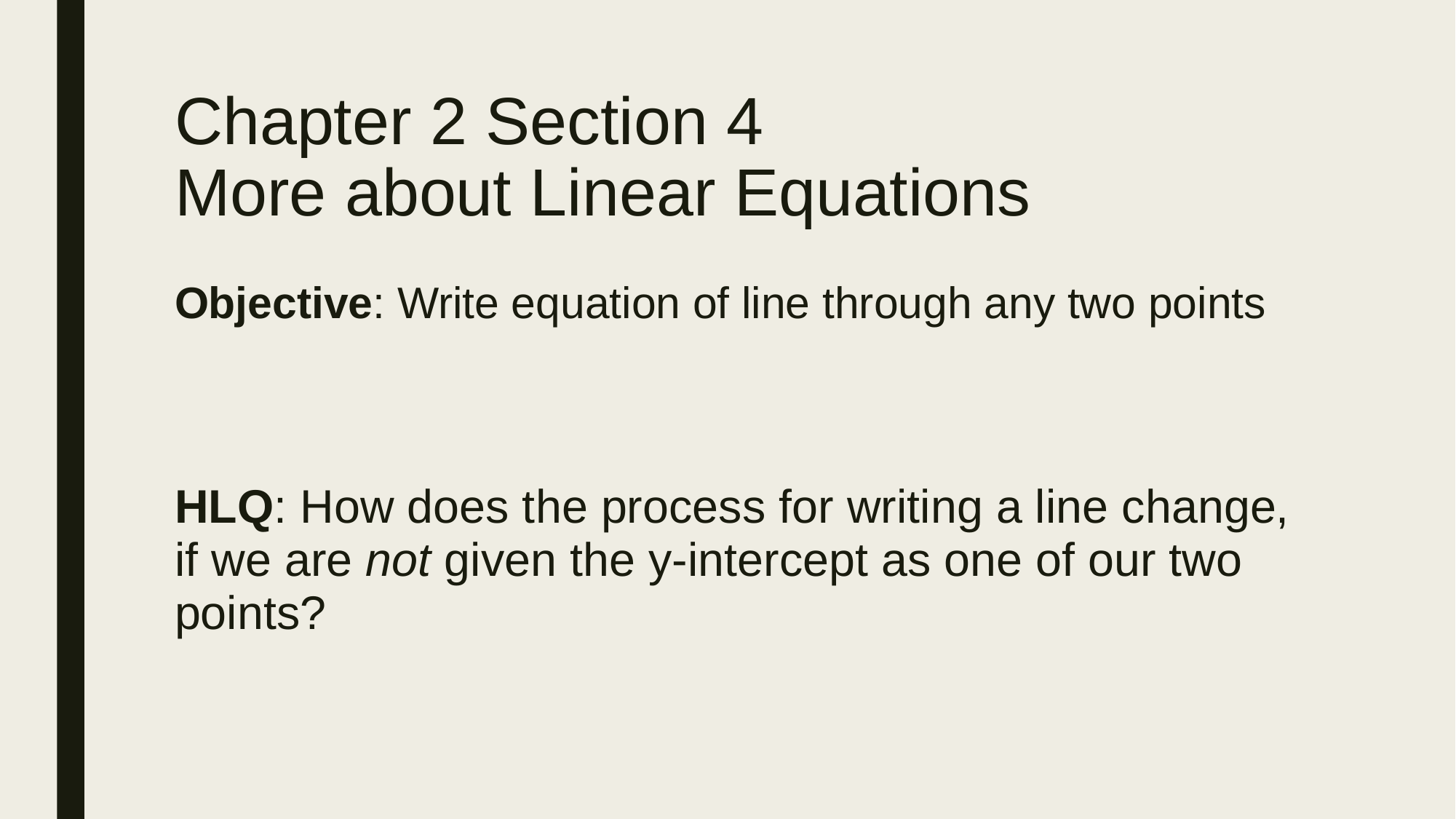

# Chapter 2 Section 4 More about Linear Equations
Objective: Write equation of line through any two points

HLQ: How does the process for writing a line change, if we are not given the y-intercept as one of our two points?